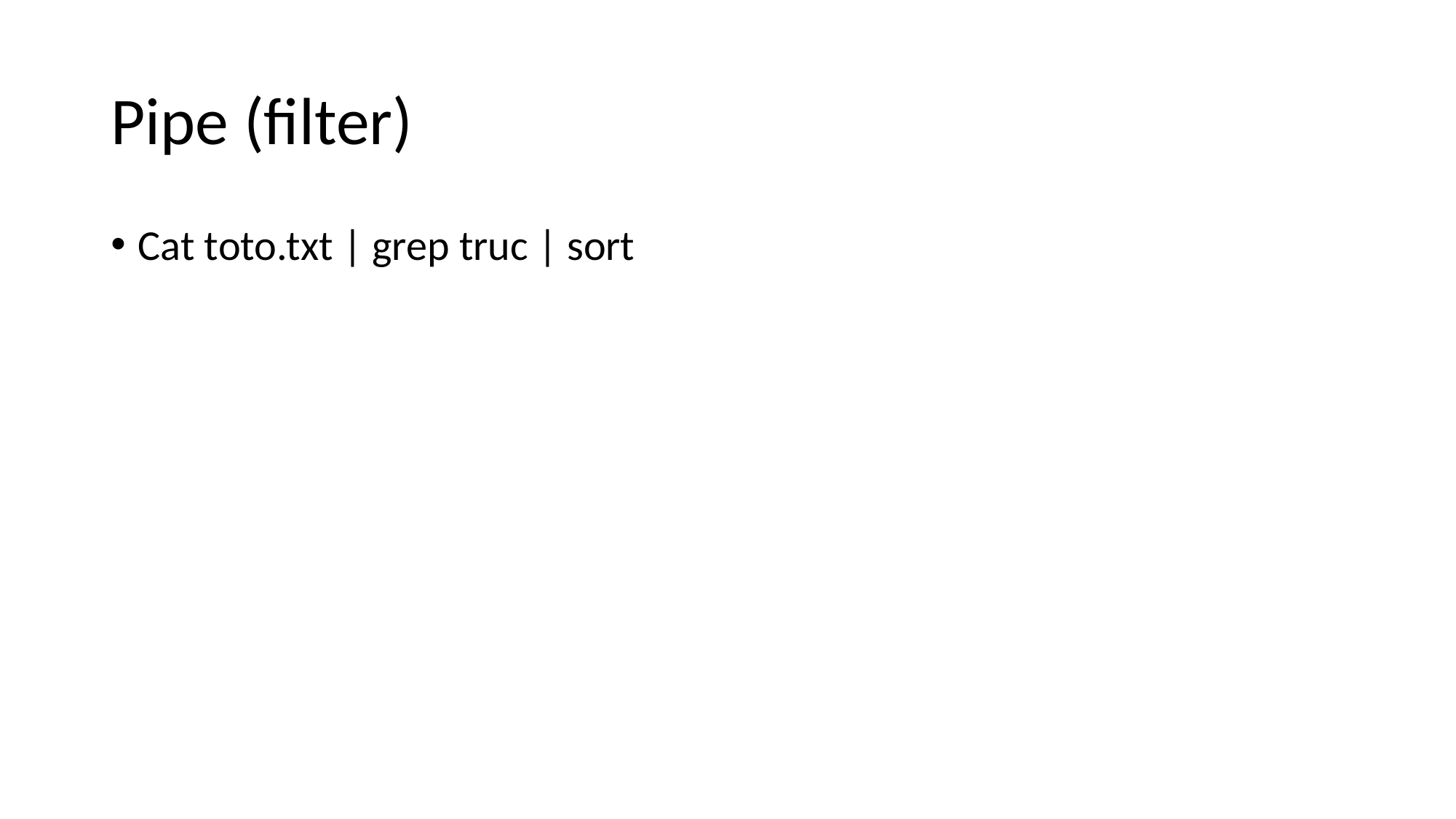

# Pipe (filter)
Cat toto.txt | grep truc | sort